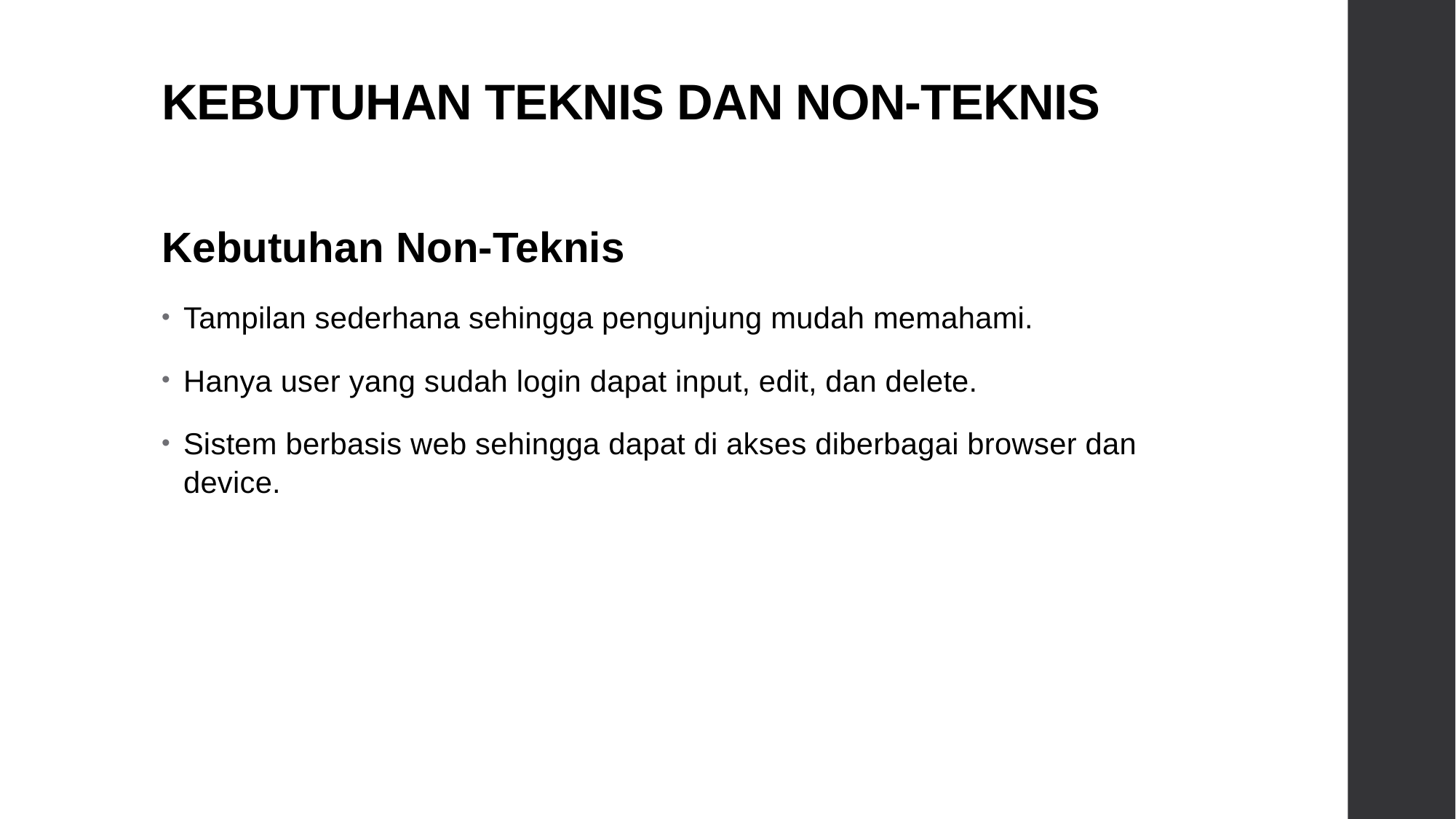

# KEBUTUHAN TEKNIS DAN NON-TEKNIS
Kebutuhan Non-Teknis
Tampilan sederhana sehingga pengunjung mudah memahami.
Hanya user yang sudah login dapat input, edit, dan delete.
Sistem berbasis web sehingga dapat di akses diberbagai browser dan device.